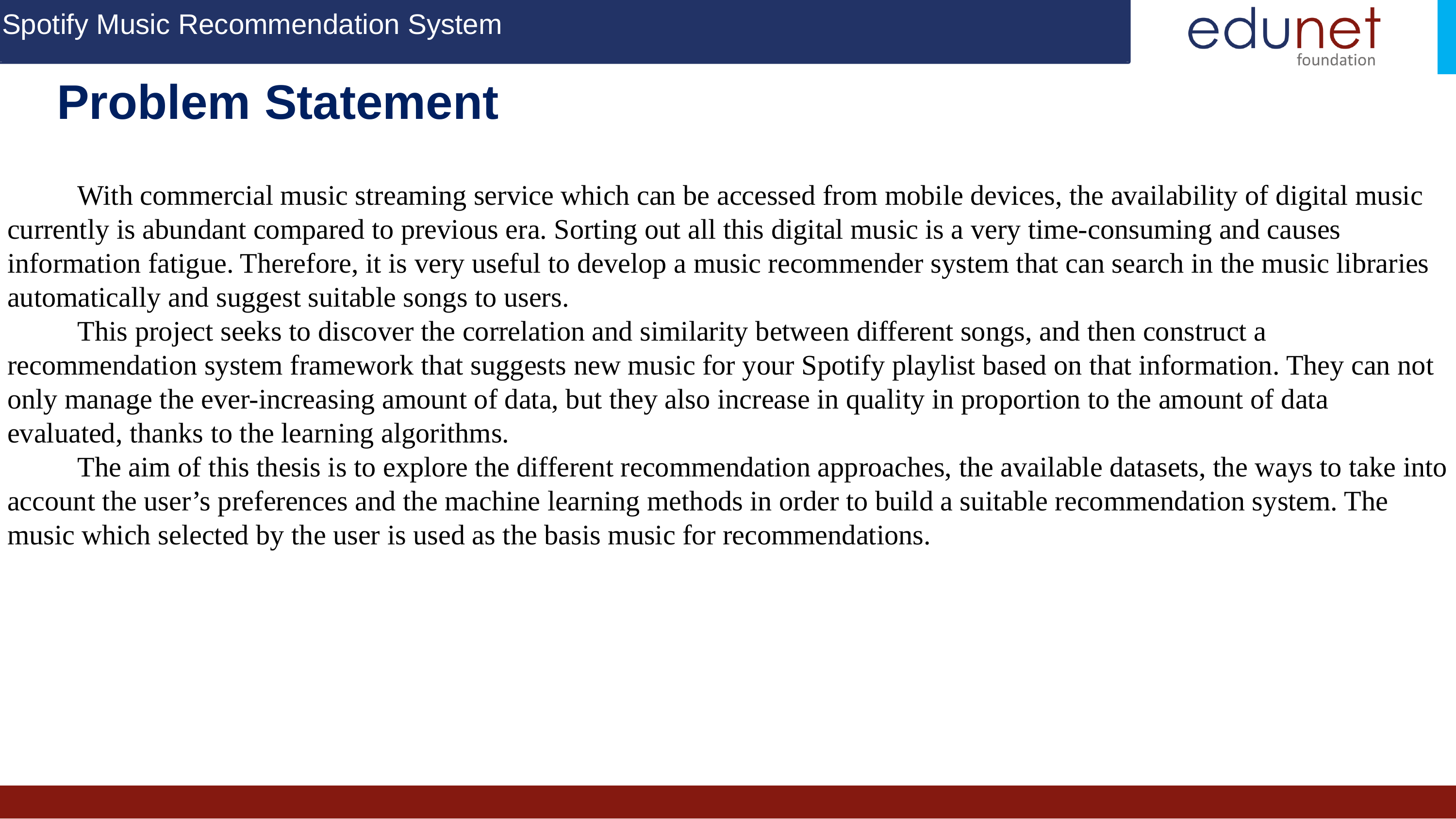

Spotify Music Recommendation System

Problem Statement
          With commercial music streaming service which can be accessed from mobile devices, the availability of digital music currently is abundant compared to previous era. Sorting out all this digital music is a very time-consuming and causes information fatigue. Therefore, it is very useful to develop a music recommender system that can search in the music libraries automatically and suggest suitable songs to users.
          This project seeks to discover the correlation and similarity between different songs, and then construct a recommendation system framework that suggests new music for your Spotify playlist based on that information. They can not only manage the ever-increasing amount of data, but they also increase in quality in proportion to the amount of data evaluated, thanks to the learning algorithms.
          The aim of this thesis is to explore the different recommendation approaches, the available datasets, the ways to take into account the user’s preferences and the machine learning methods in order to build a suitable recommendation system. The music which selected by the user is used as the basis music for recommendations.